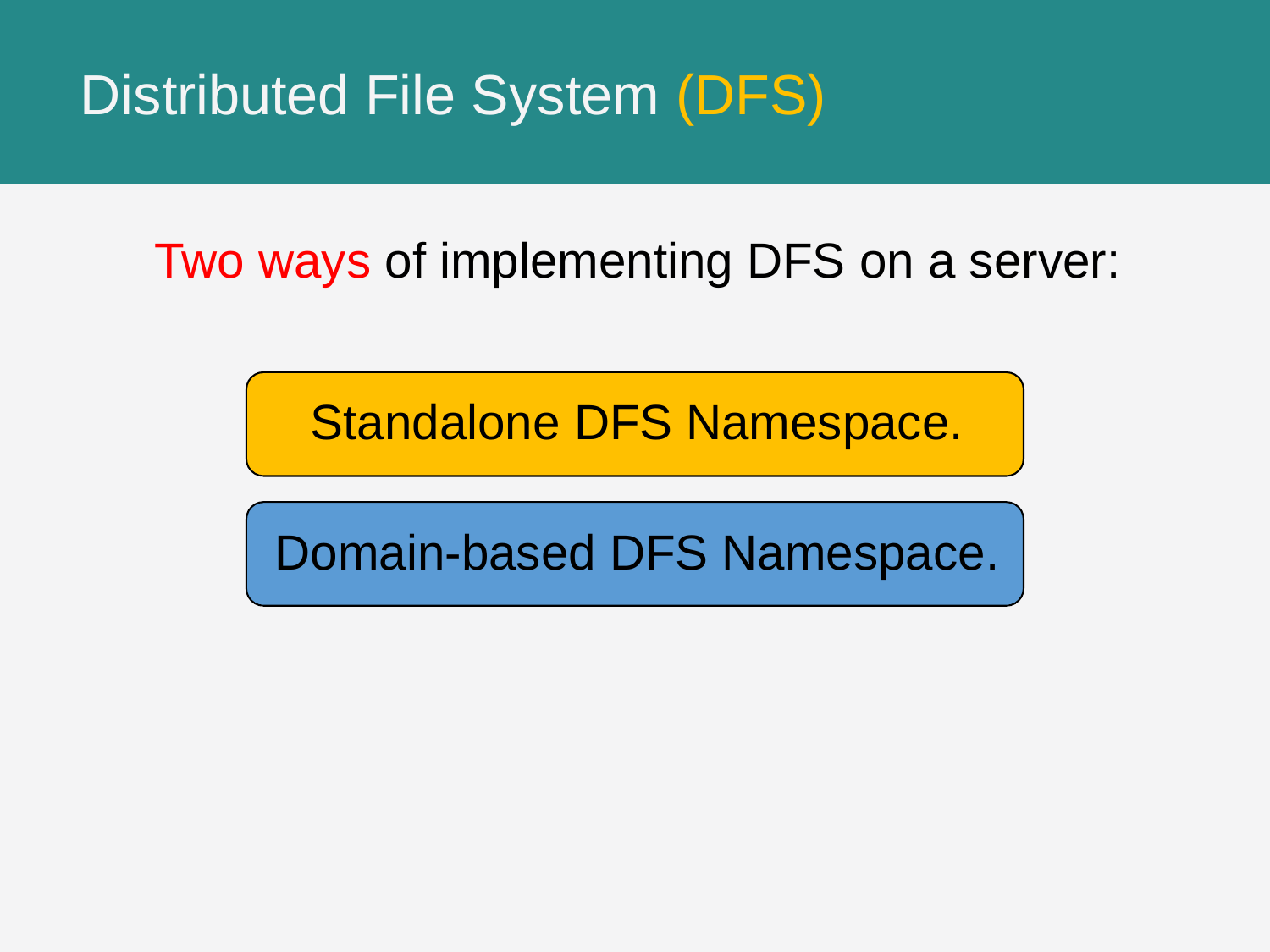

# Distributed File System (DFS)
Two ways of implementing DFS on a server:

Standalone DFS Namespace.
Domain-based DFS Namespace.